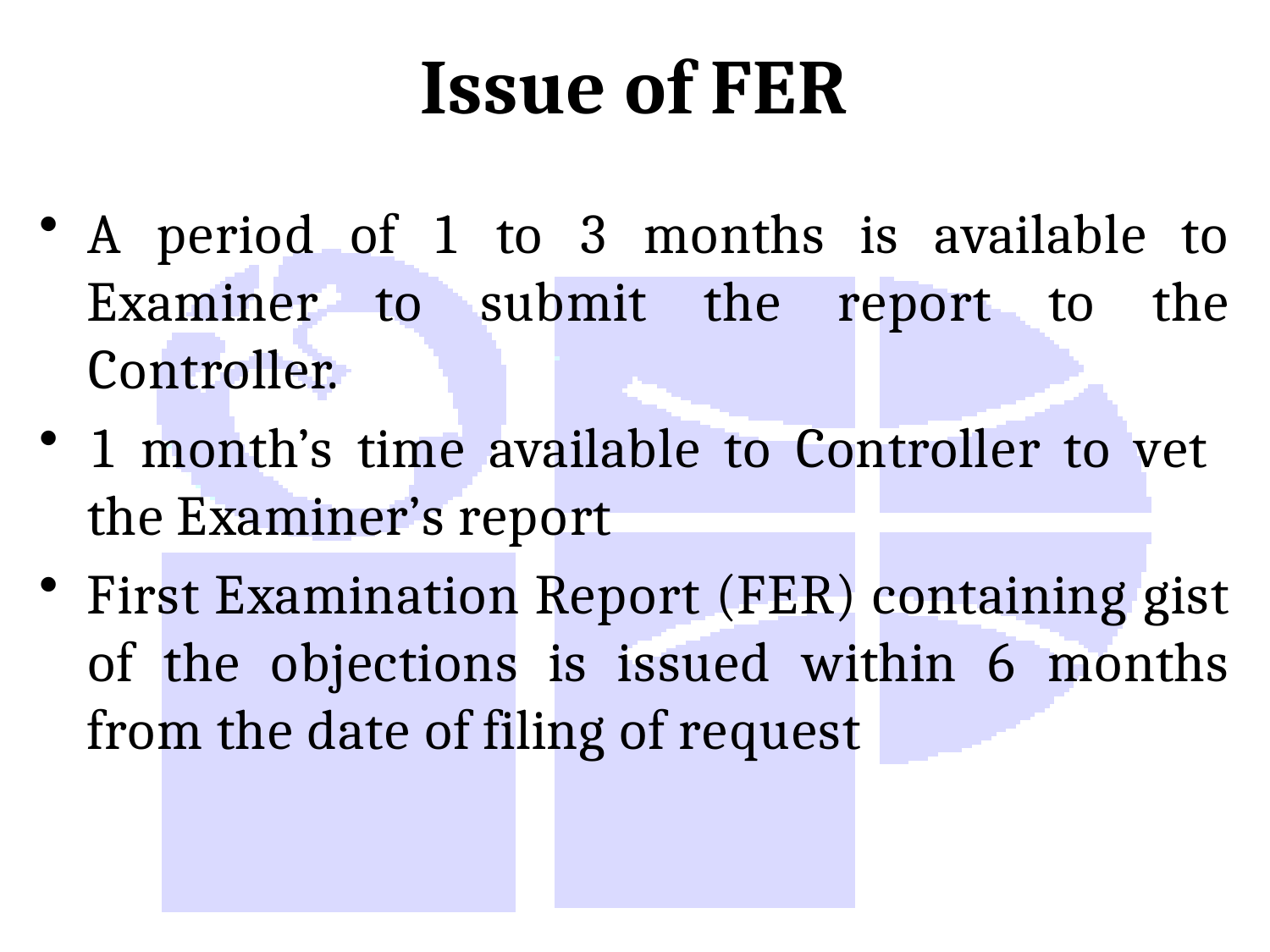

# Issue of FER
A period of 1 to 3 months is available to Examiner to submit the report to the Controller.
1 month’s time available to Controller to vet  the Examiner’s report
First Examination Report (FER) containing gist of the objections is issued within 6 months from the date of filing of request